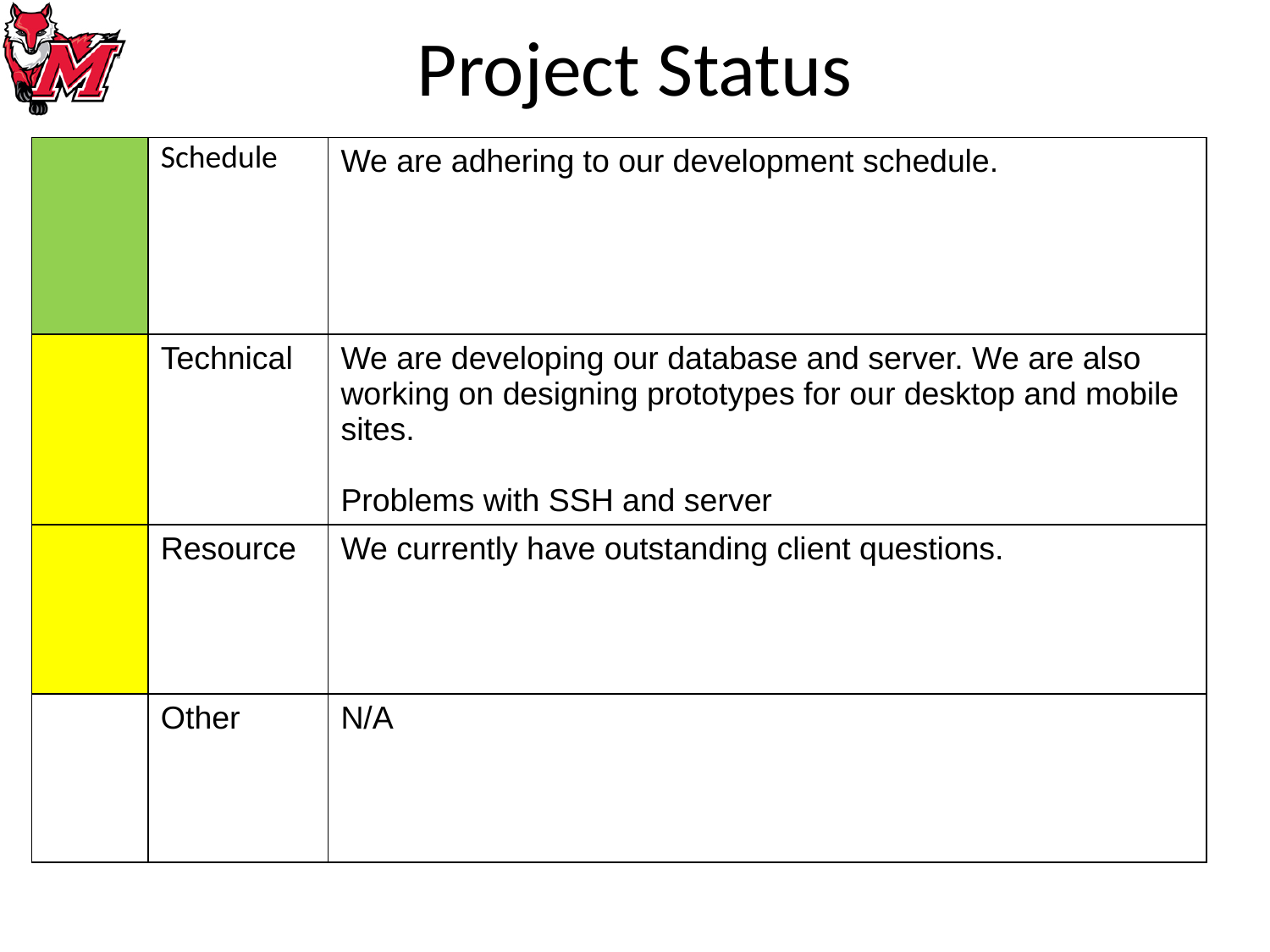

# Project Status
|  | Schedule | We are adhering to our development schedule. |
| --- | --- | --- |
|  | Technical | We are developing our database and server. We are also working on designing prototypes for our desktop and mobile sites. Problems with SSH and server |
|  | Resource | We currently have outstanding client questions. |
|  | Other | N/A |